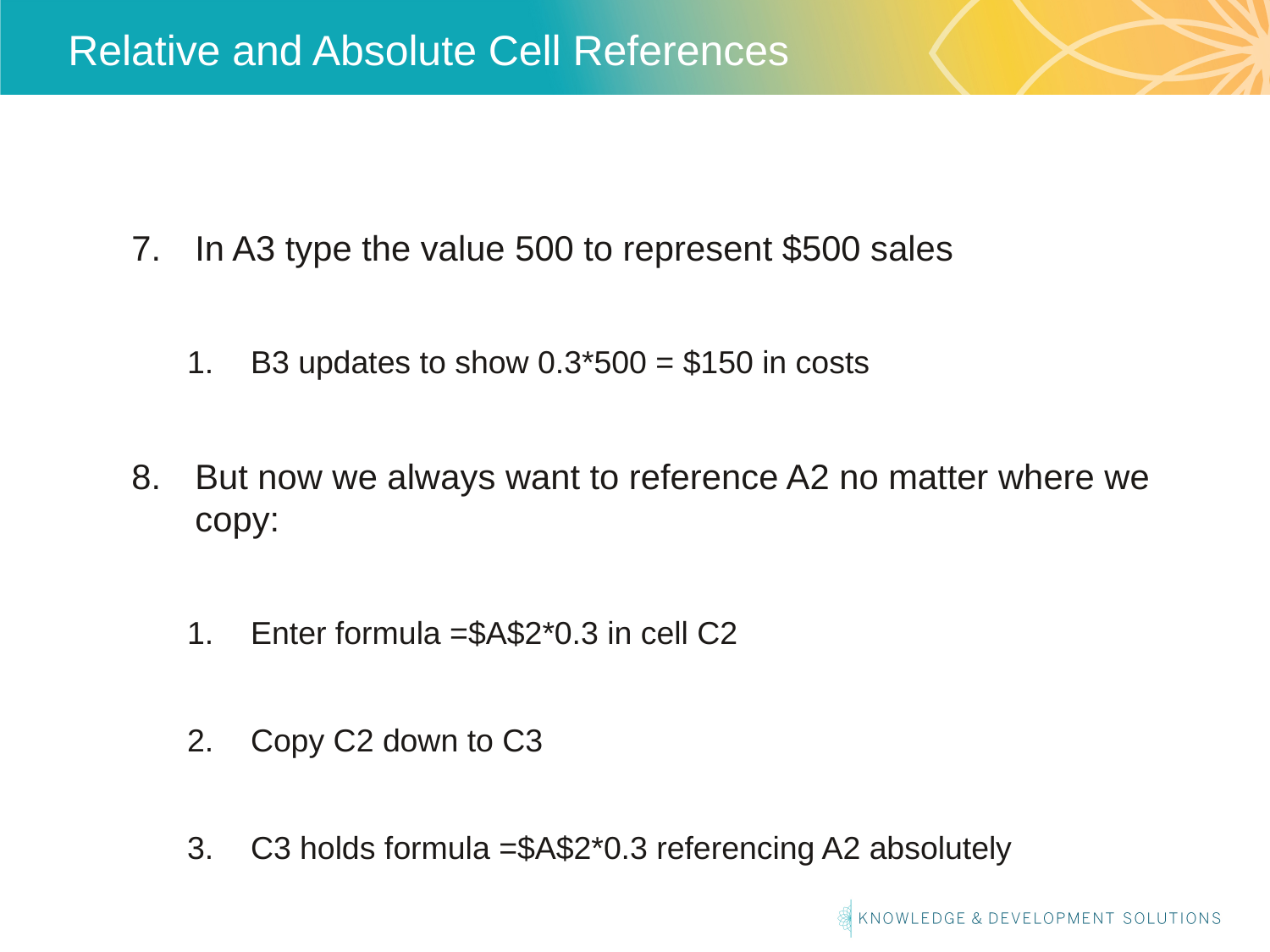

# Relative and Absolute Cell References

In A3 type the value 500 to represent $500 sales

B3 updates to show 0.3*500 = $150 in costs

But now we always want to reference A2 no matter where we copy:

Enter formula =$A$2*0.3 in cell C2

Copy C2 down to C3

C3 holds formula =$A$2*0.3 referencing A2 absolutely